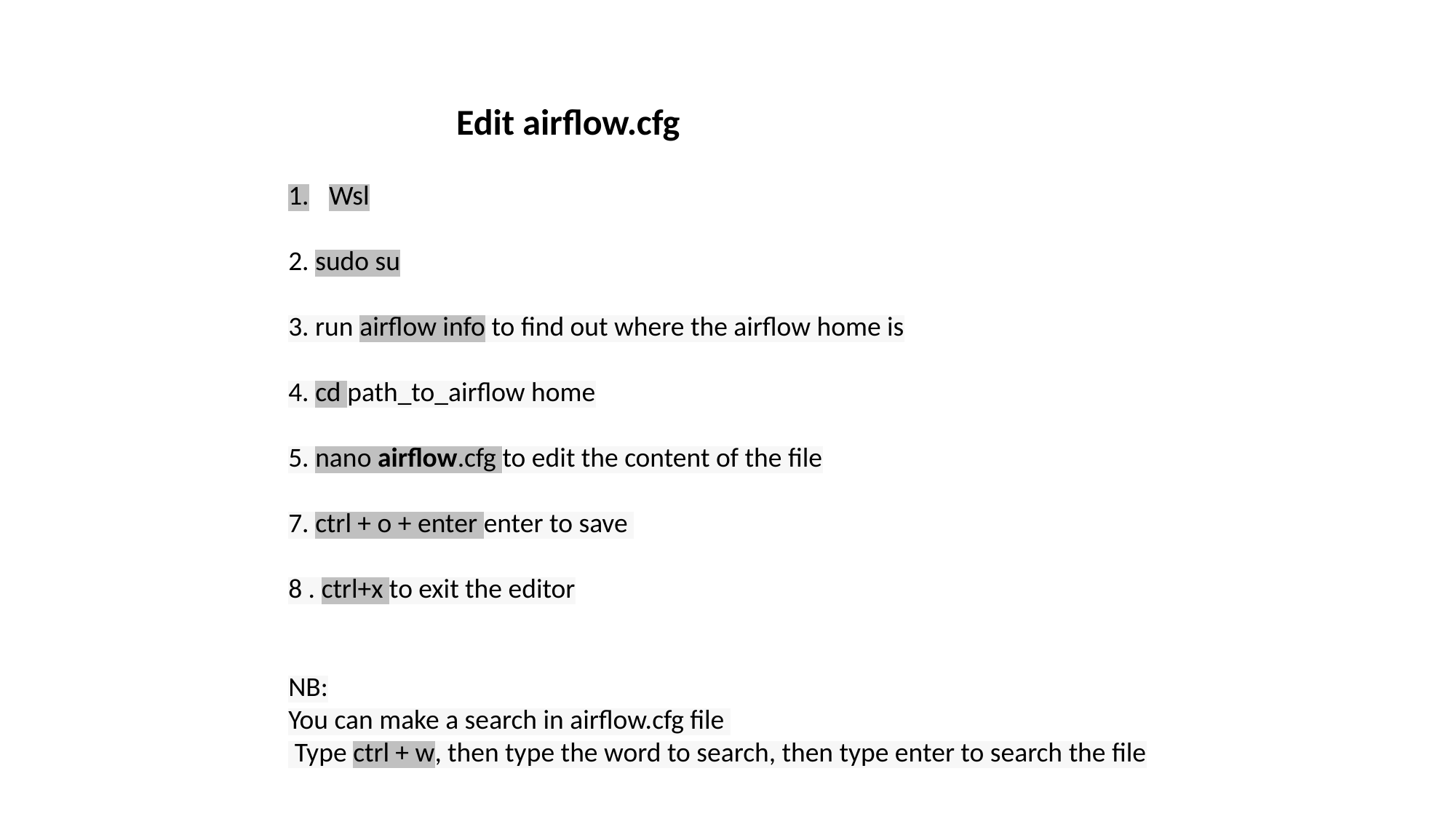

Edit airflow.cfg
Wsl

2. sudo su

3. run airflow info to find out where the airflow home is

4. cd path_to_airflow home

5. nano airflow.cfg to edit the content of the file

7. ctrl + o + enter enter to save

8 . ctrl+x to exit the editor

NB:
You can make a search in airflow.cfg file
 Type ctrl + w, then type the word to search, then type enter to search the file